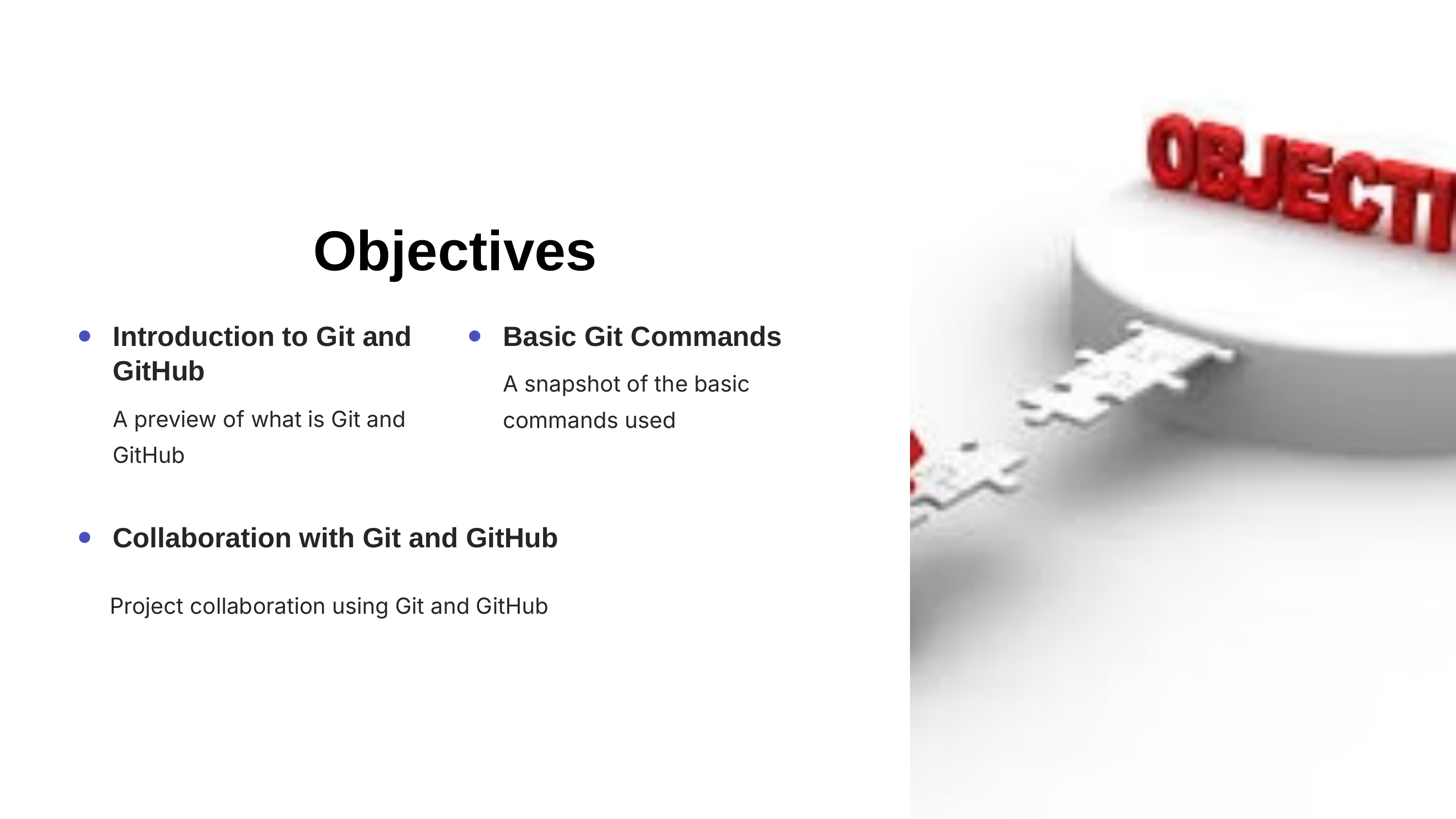

Objectives
Introduction to Git and GitHub
Basic Git Commands

A snapshot of the basic commands used
A preview of what is Git and GitHub
Collaboration with Git and GitHub

Project collaboration using Git and GitHub